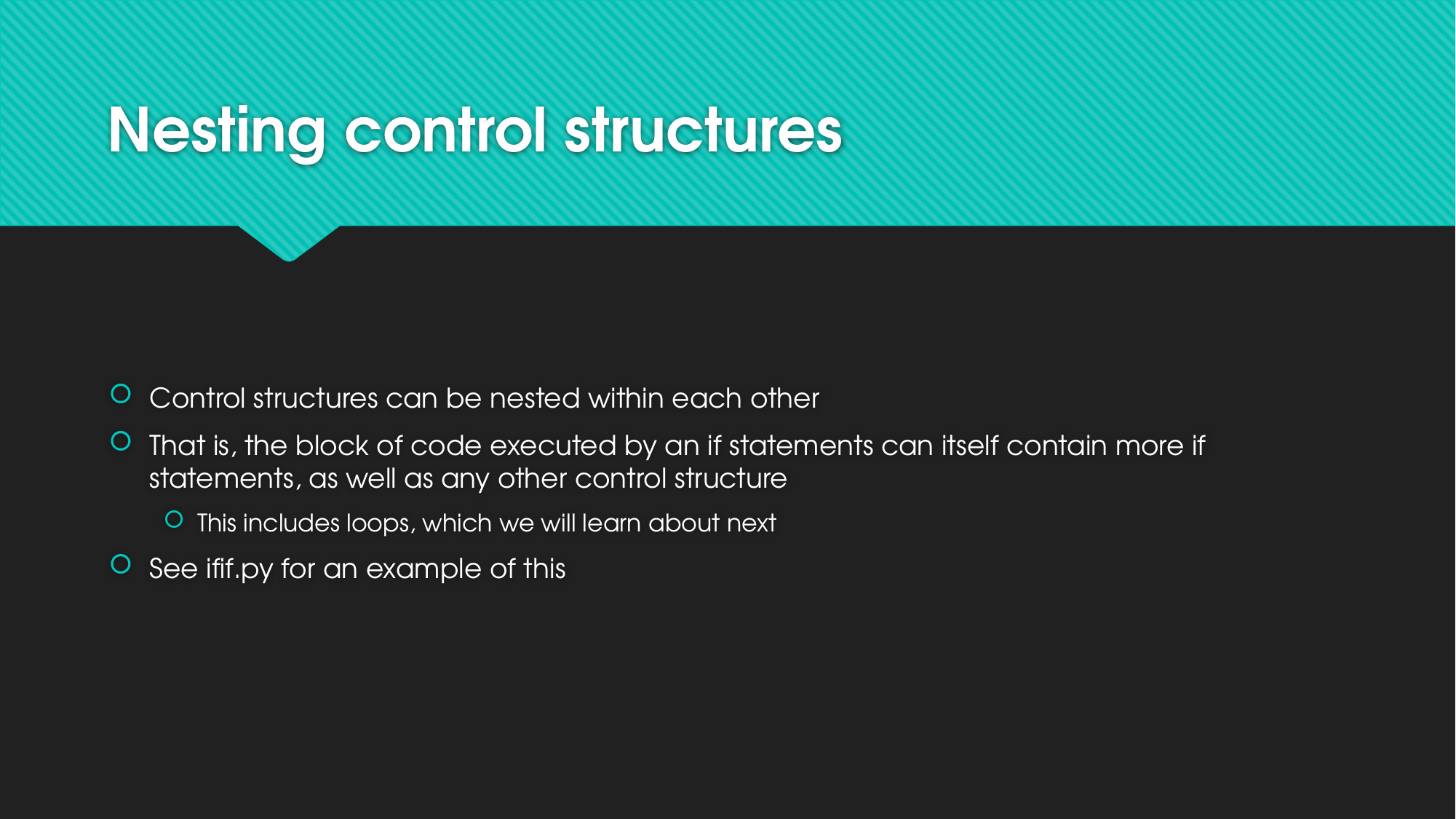

# Nesting control structures
Control structures can be nested within each other
That is, the block of code executed by an if statements can itself contain more if statements, as well as any other control structure
This includes loops, which we will learn about next
See ifif.py for an example of this